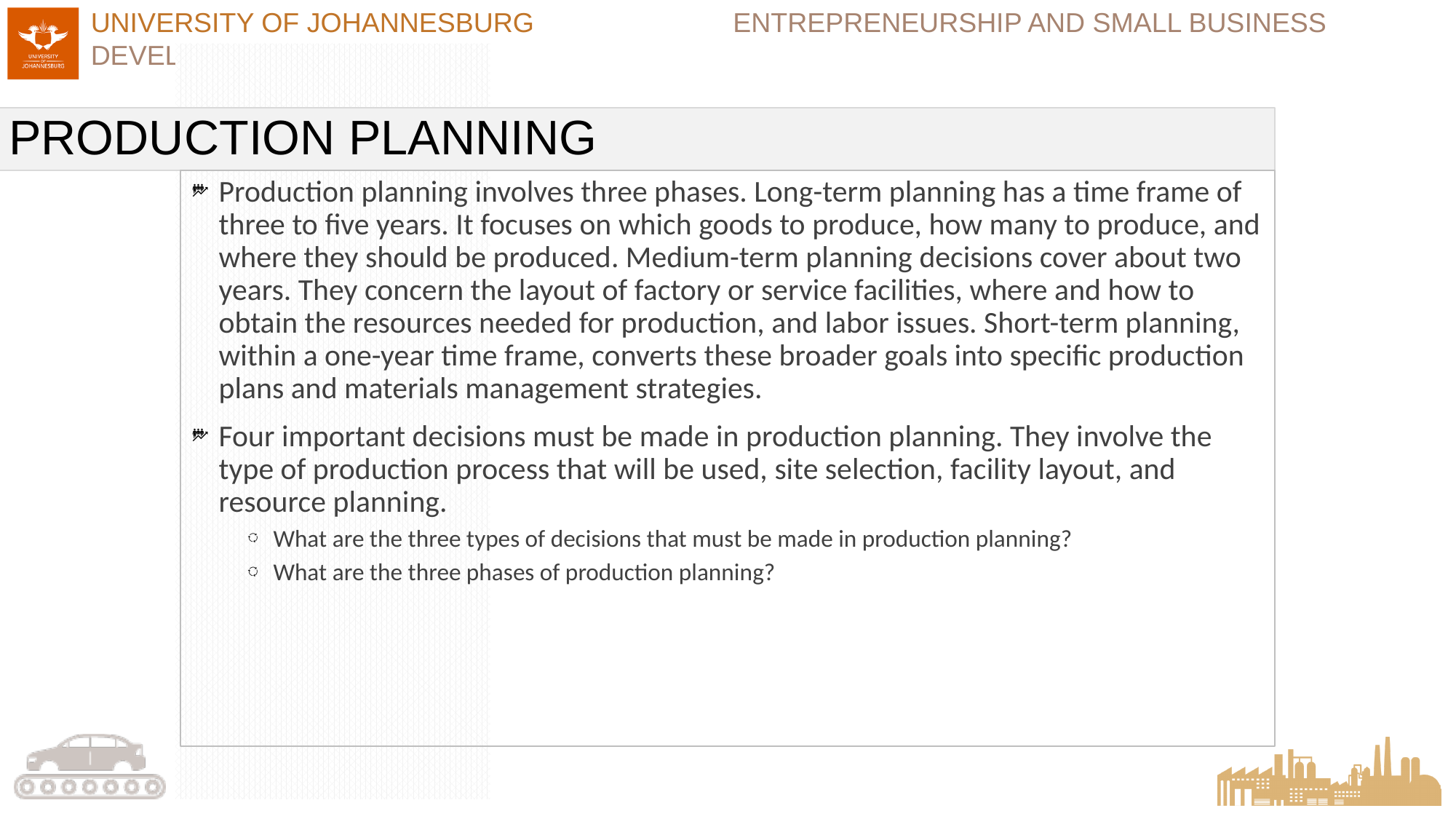

# PRODUCTION PLANNING
Production planning involves three phases. Long-term planning has a time frame of three to five years. It focuses on which goods to produce, how many to produce, and where they should be produced. Medium-term planning decisions cover about two years. They concern the layout of factory or service facilities, where and how to obtain the resources needed for production, and labor issues. Short-term planning, within a one-year time frame, converts these broader goals into specific production plans and materials management strategies.
Four important decisions must be made in production planning. They involve the type of production process that will be used, site selection, facility layout, and resource planning.
What are the three types of decisions that must be made in production planning?
What are the three phases of production planning?